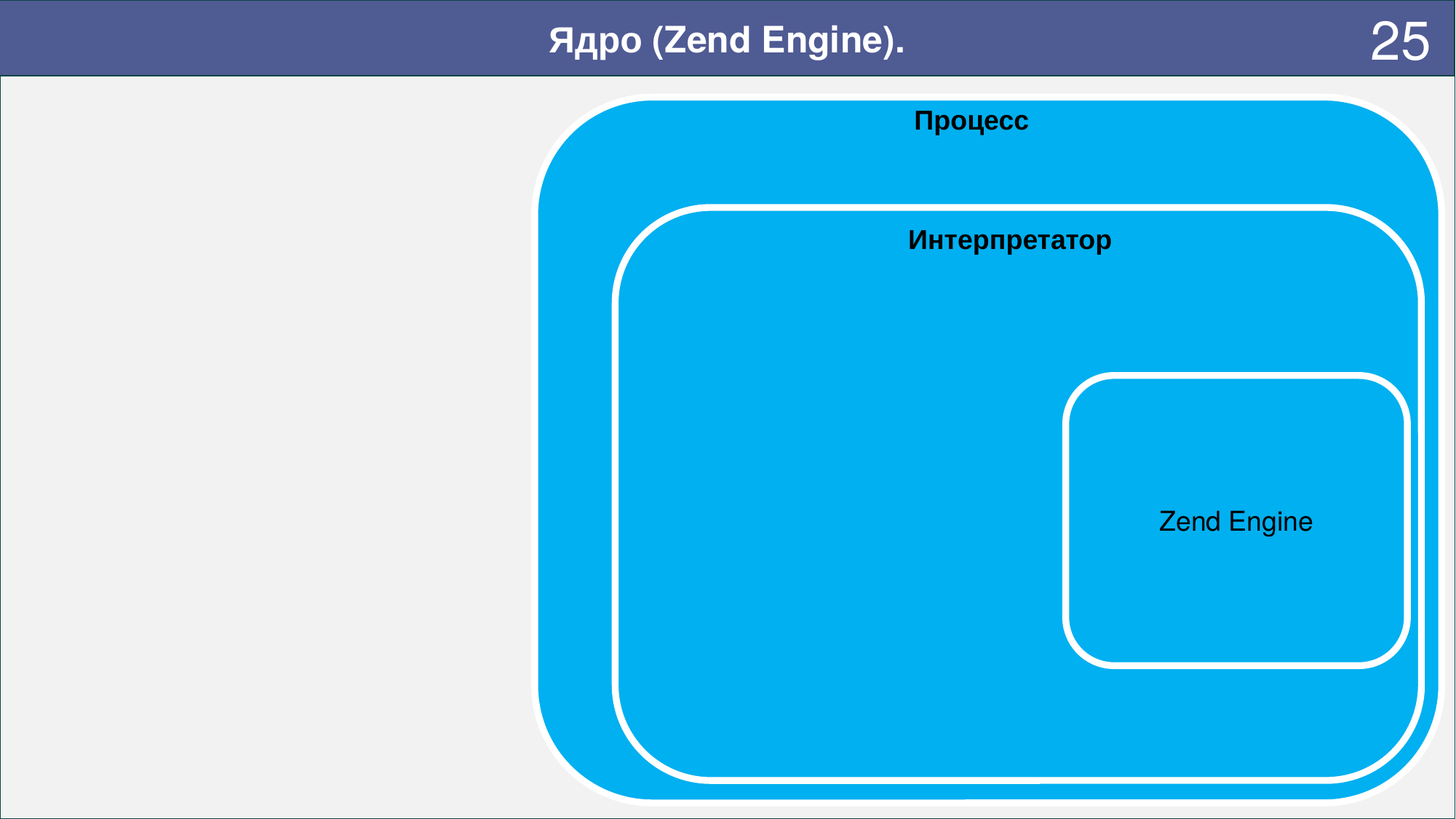

25
Ядро (Zend Engine).

Процесс

Интерпретатор
Zend Engine